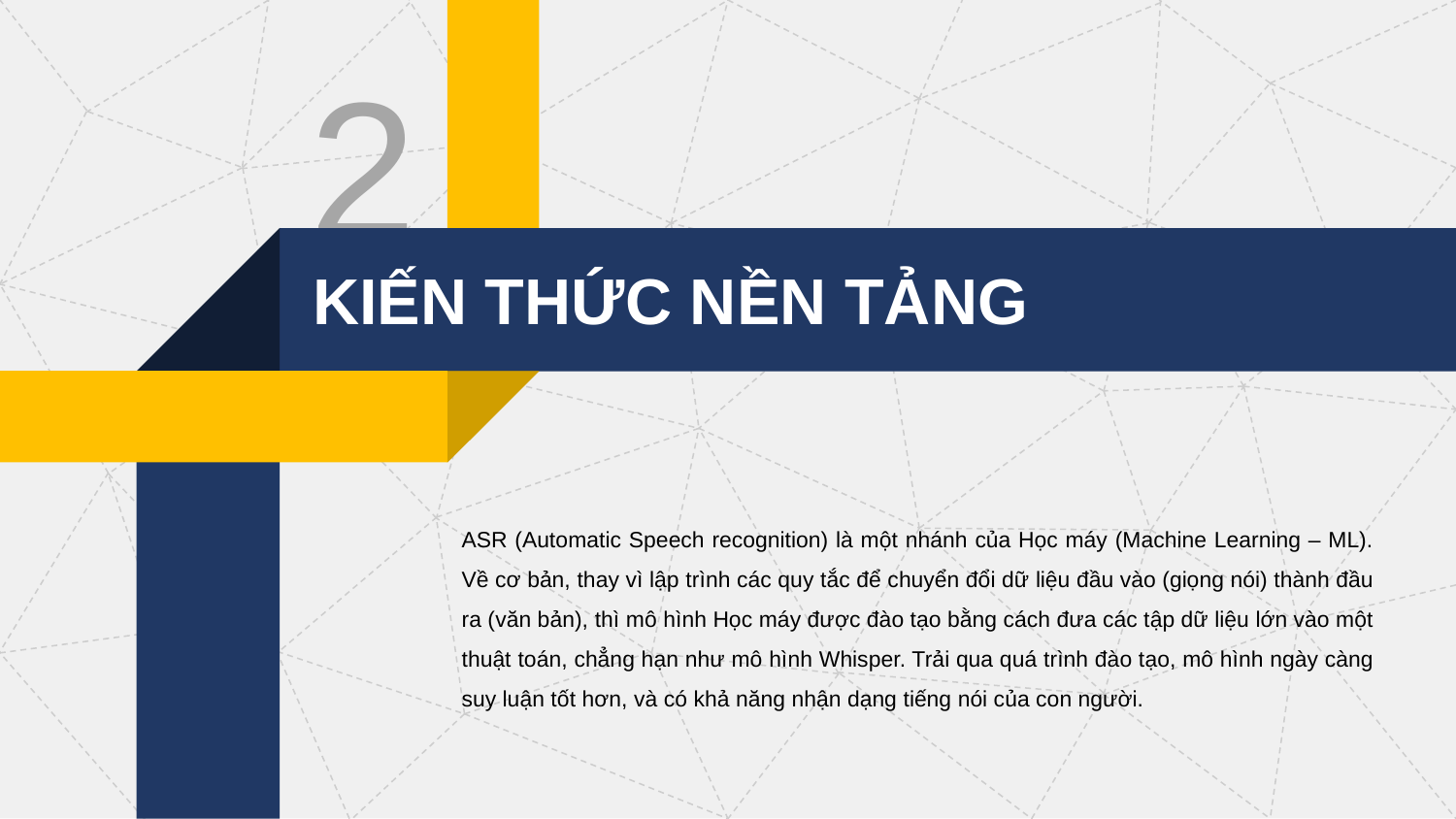

2

KIẾN THỨC NỀN TẢNG

ASR (Automatic Speech recognition) là một nhánh của Học máy (Machine Learning – ML). Về cơ bản, thay vì lập trình các quy tắc để chuyển đổi dữ liệu đầu vào (giọng nói) thành đầu ra (văn bản), thì mô hình Học máy được đào tạo bằng cách đưa các tập dữ liệu lớn vào một thuật toán, chẳng hạn như mô hình Whisper. Trải qua quá trình đào tạo, mô hình ngày càng suy luận tốt hơn, và có khả năng nhận dạng tiếng nói của con người.